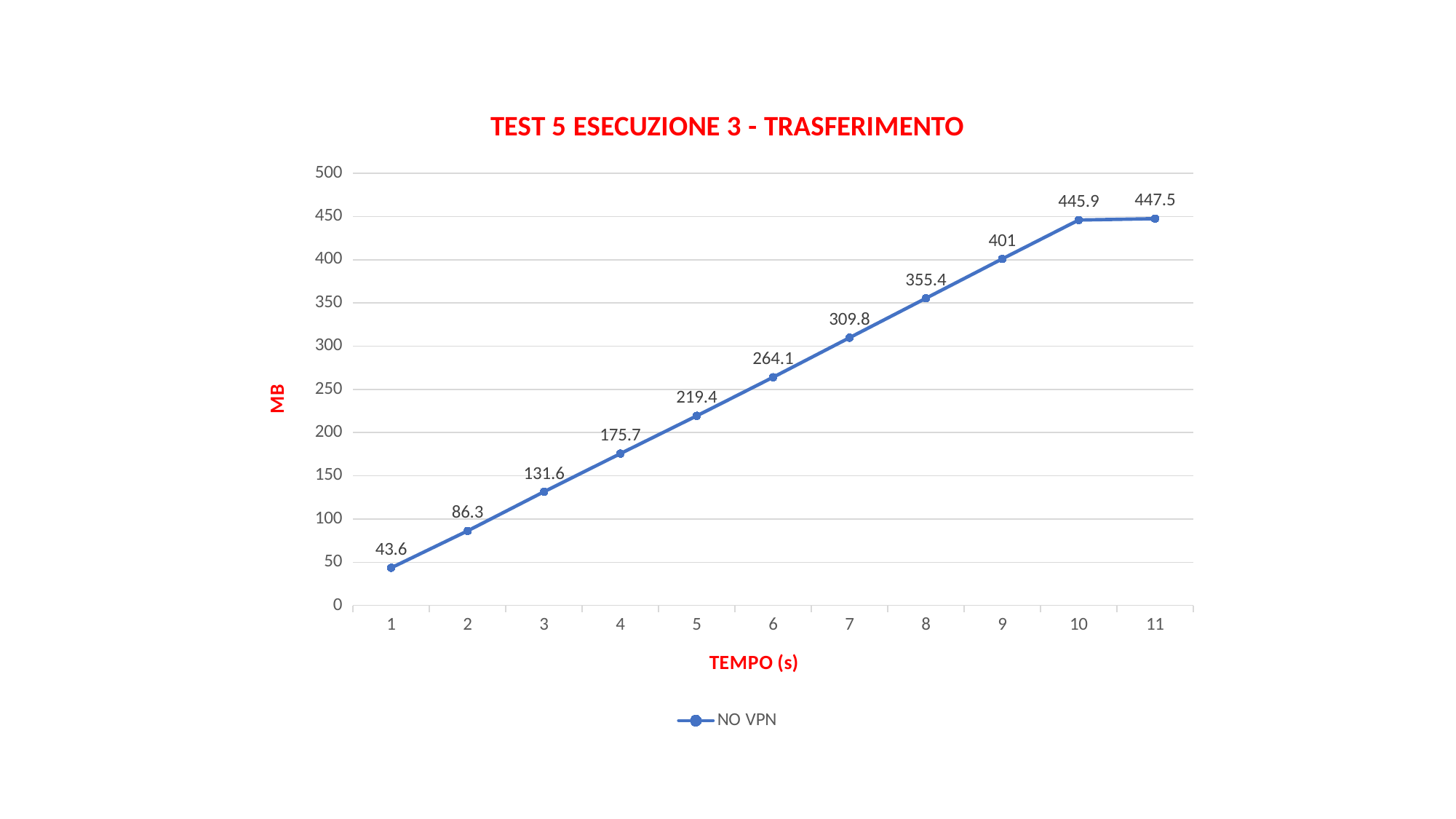

### Chart: TEST 5 ESECUZIONE 3 - TRASFERIMENTO

| Category | NO VPN |
|---|---|
| 1 | 43.6 |
| 2 | 86.3 |
| 3 | 131.6 |
| 4 | 175.7 |
| 5 | 219.4 |
| 6 | 264.1 |
| 7 | 309.8 |
| 8 | 355.4 |
| 9 | 401.0 |
| 10 | 445.9 |
| 11 | 447.5 |